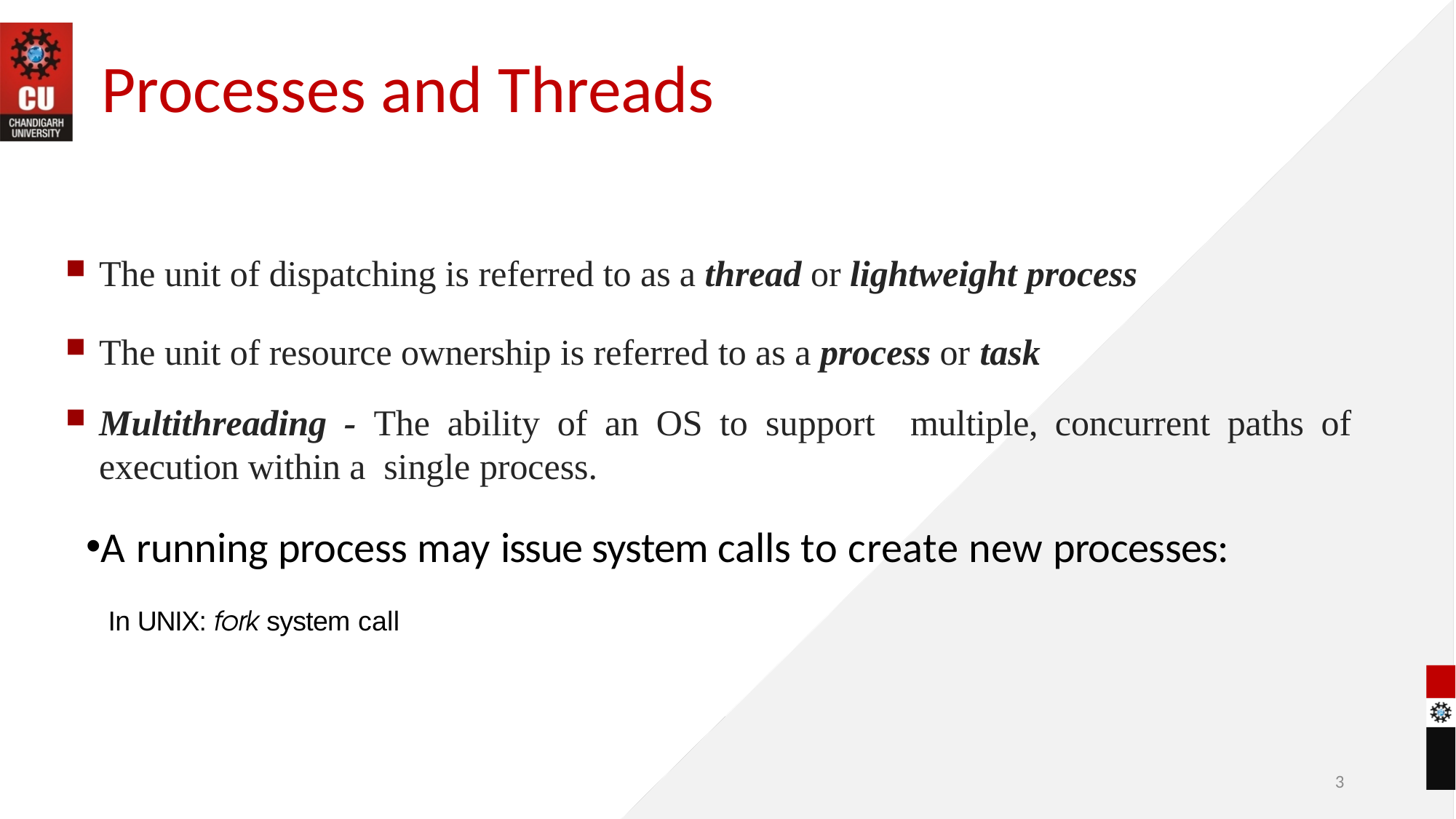

# Processes and Threads
The unit of dispatching is referred to as a thread or lightweight process
The unit of resource ownership is referred to as a process or task
Multithreading - The ability of an OS to support  multiple, concurrent paths of execution within a  single process.

A running process may issue system calls to create new processes:

In UNIX: fork system call
3